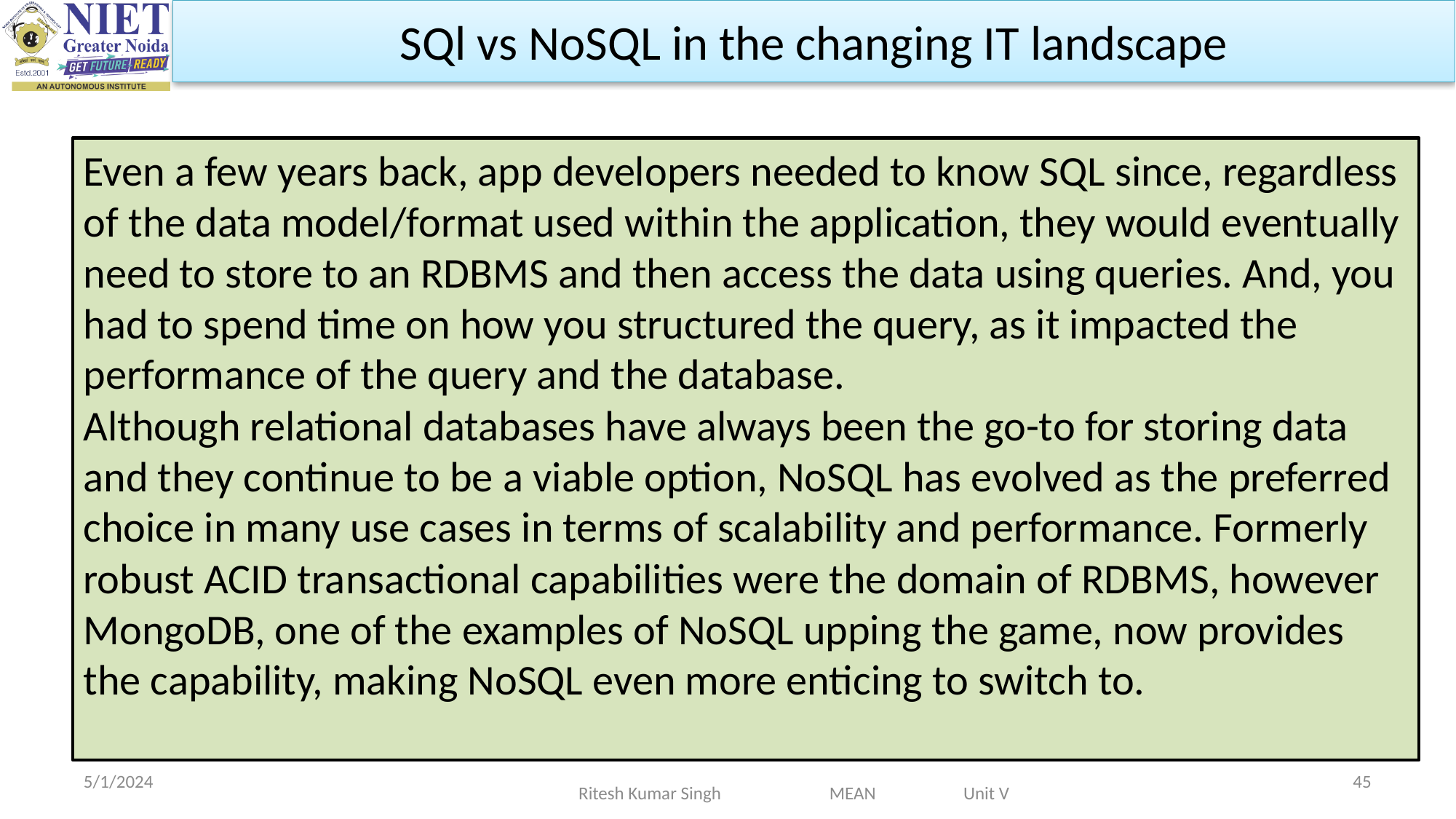

SQl vs NoSQL in the changing IT landscape
Even a few years back, app developers needed to know SQL since, regardless of the data model/format used within the application, they would eventually need to store to an RDBMS and then access the data using queries. And, you had to spend time on how you structured the query, as it impacted the performance of the query and the database.
Although relational databases have always been the go-to for storing data and they continue to be a viable option, NoSQL has evolved as the preferred choice in many use cases in terms of scalability and performance. Formerly robust ACID transactional capabilities were the domain of RDBMS, however MongoDB, one of the examples of NoSQL upping the game, now provides the capability, making NoSQL even more enticing to switch to.

5/1/2024
45
Ritesh Kumar Singh                          MEAN                     Unit V